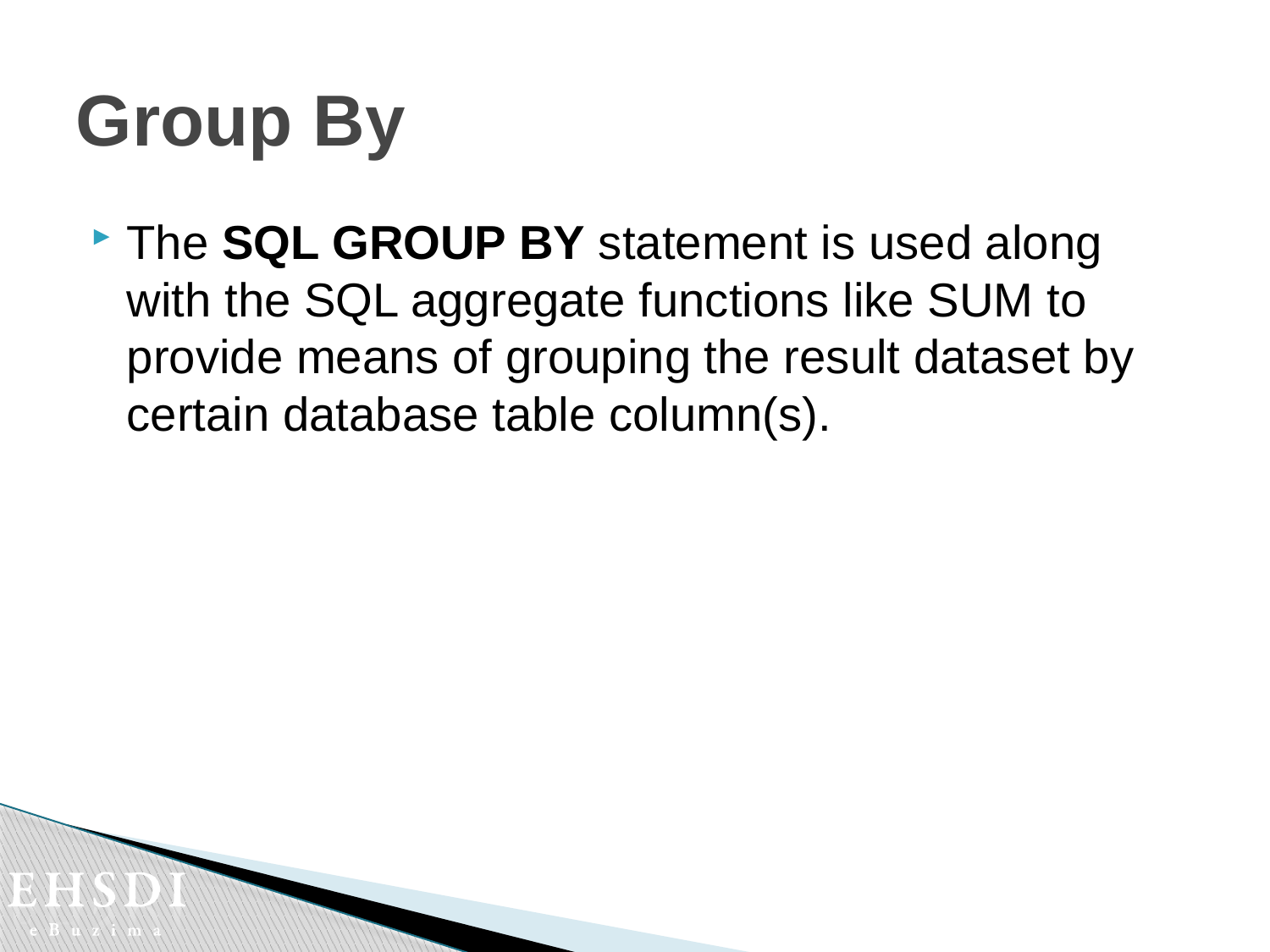

# Group By
The SQL GROUP BY statement is used along with the SQL aggregate functions like SUM to provide means of grouping the result dataset by certain database table column(s).